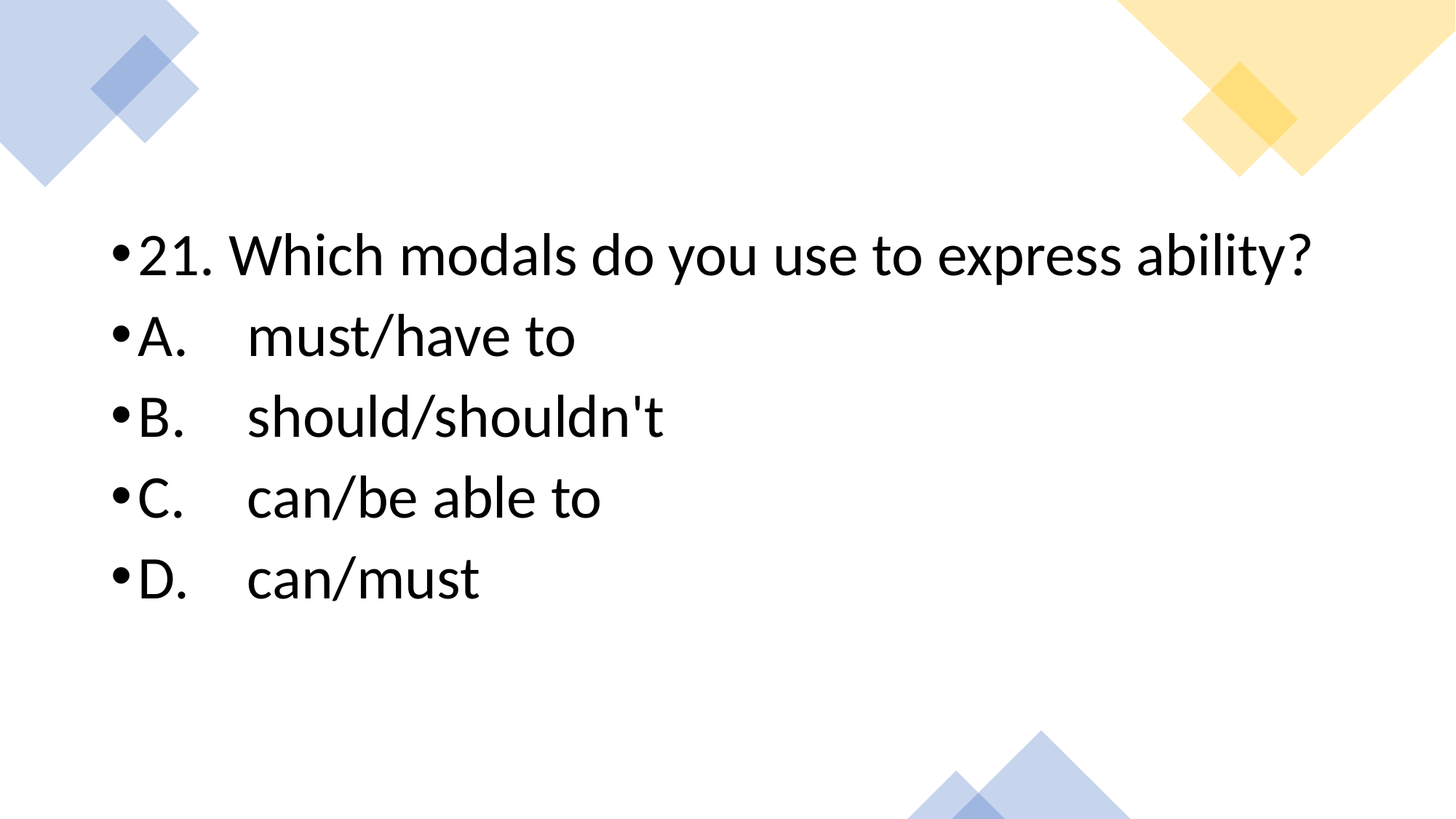

21. Which modals do you use to express ability?
A.	must/have to
B.	should/shouldn't
C.	can/be able to
D.	can/must